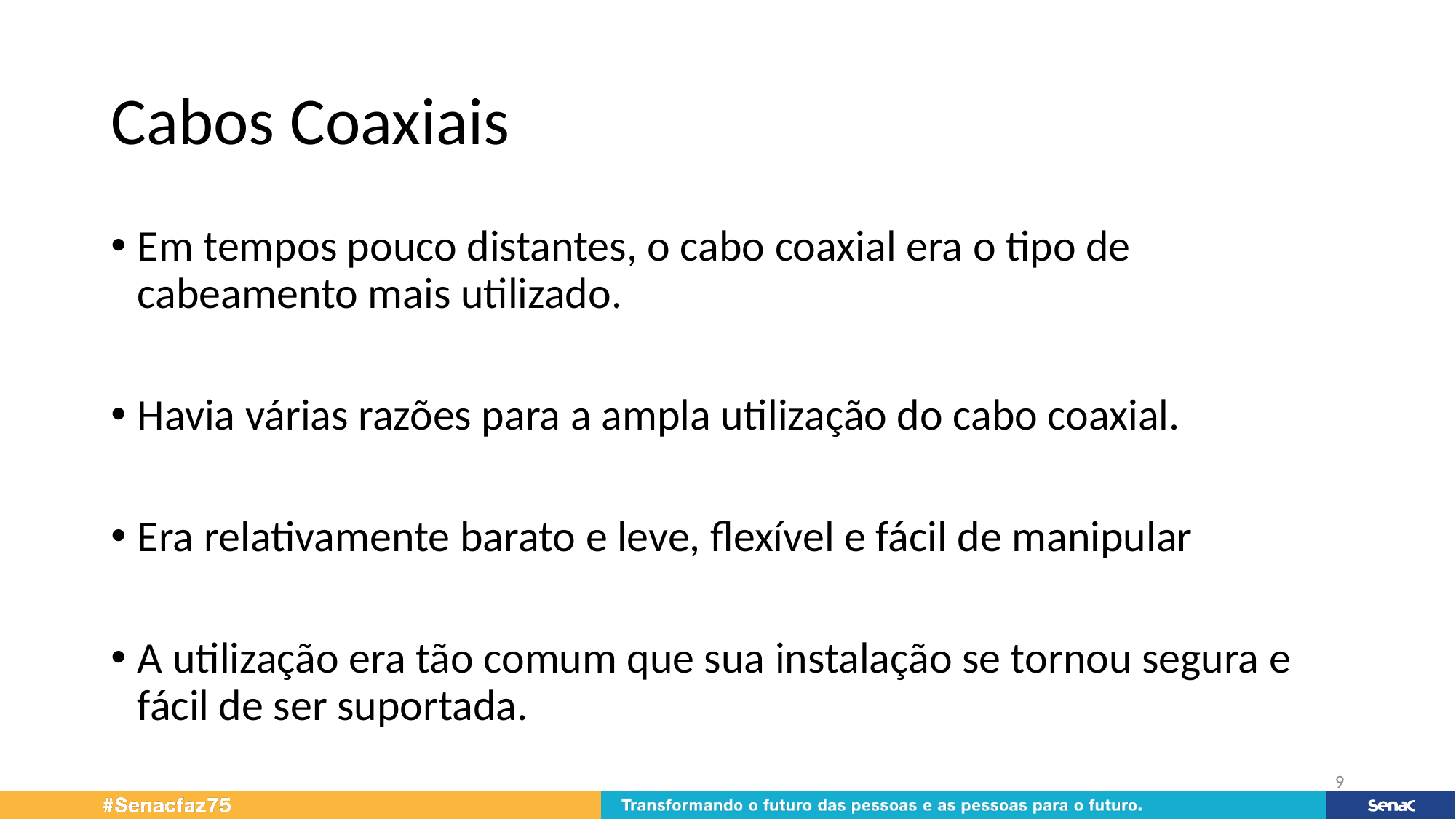

# Cabos Coaxiais
Em tempos pouco distantes, o cabo coaxial era o tipo de cabeamento mais utilizado.

Havia várias razões para a ampla utilização do cabo coaxial.

Era relativamente barato e leve, flexível e fácil de manipular

A utilização era tão comum que sua instalação se tornou segura e fácil de ser suportada.
9